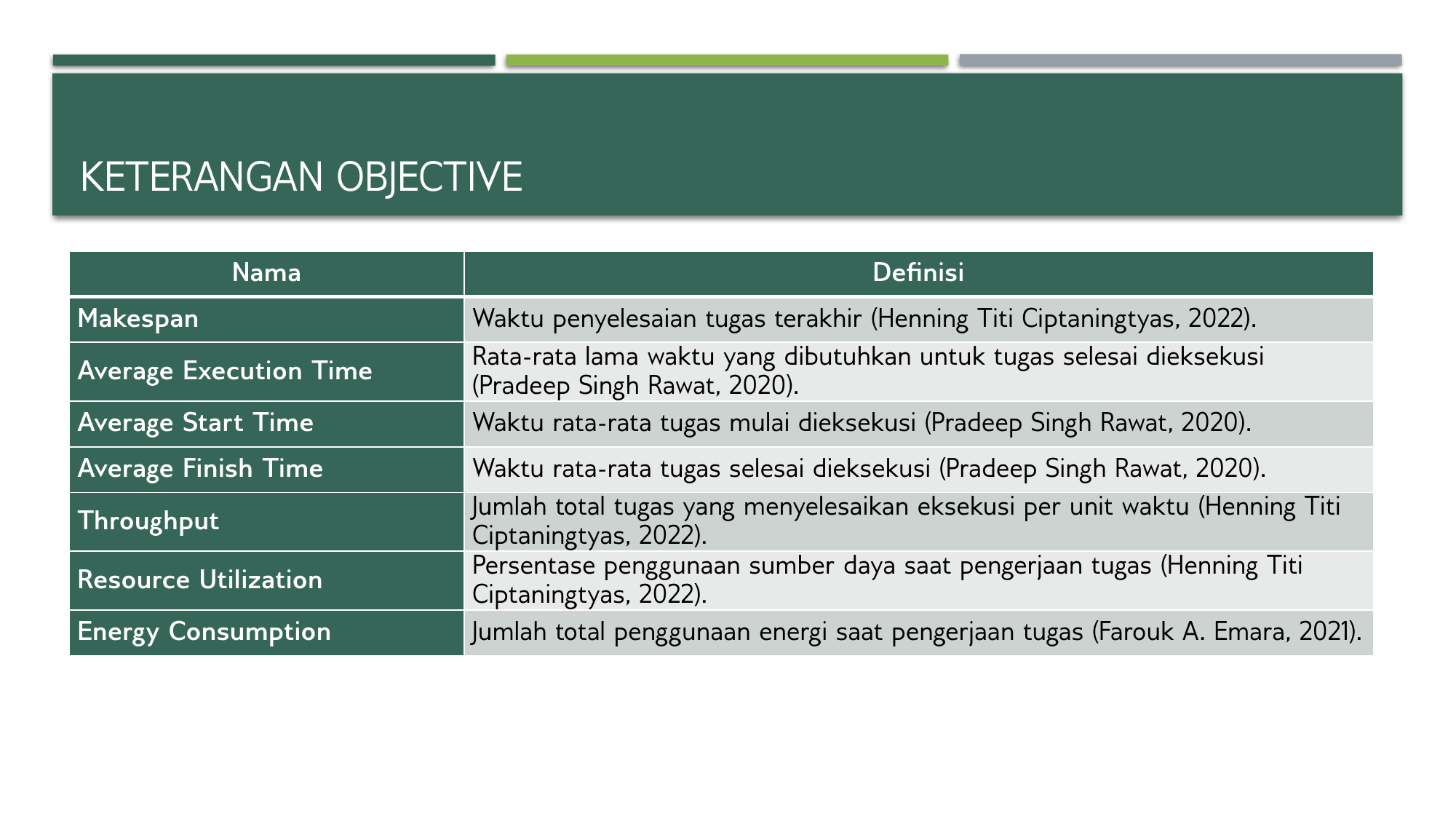

# Keterangan OBJECTIVE
| Nama | Definisi |
| --- | --- |
| Makespan | Waktu penyelesaian tugas terakhir (Henning Titi Ciptaningtyas, 2022). |
| Average Execution Time | Rata-rata lama waktu yang dibutuhkan untuk tugas selesai dieksekusi (Pradeep Singh Rawat, 2020). |
| Average Start Time | Waktu rata-rata tugas mulai dieksekusi (Pradeep Singh Rawat, 2020). |
| Average Finish Time | Waktu rata-rata tugas selesai dieksekusi (Pradeep Singh Rawat, 2020). |
| Throughput | Jumlah total tugas yang menyelesaikan eksekusi per unit waktu (Henning Titi Ciptaningtyas, 2022). |
| Resource Utilization | Persentase penggunaan sumber daya saat pengerjaan tugas (Henning Titi Ciptaningtyas, 2022). |
| Energy Consumption | Jumlah total penggunaan energi saat pengerjaan tugas (Farouk A. Emara, 2021). |